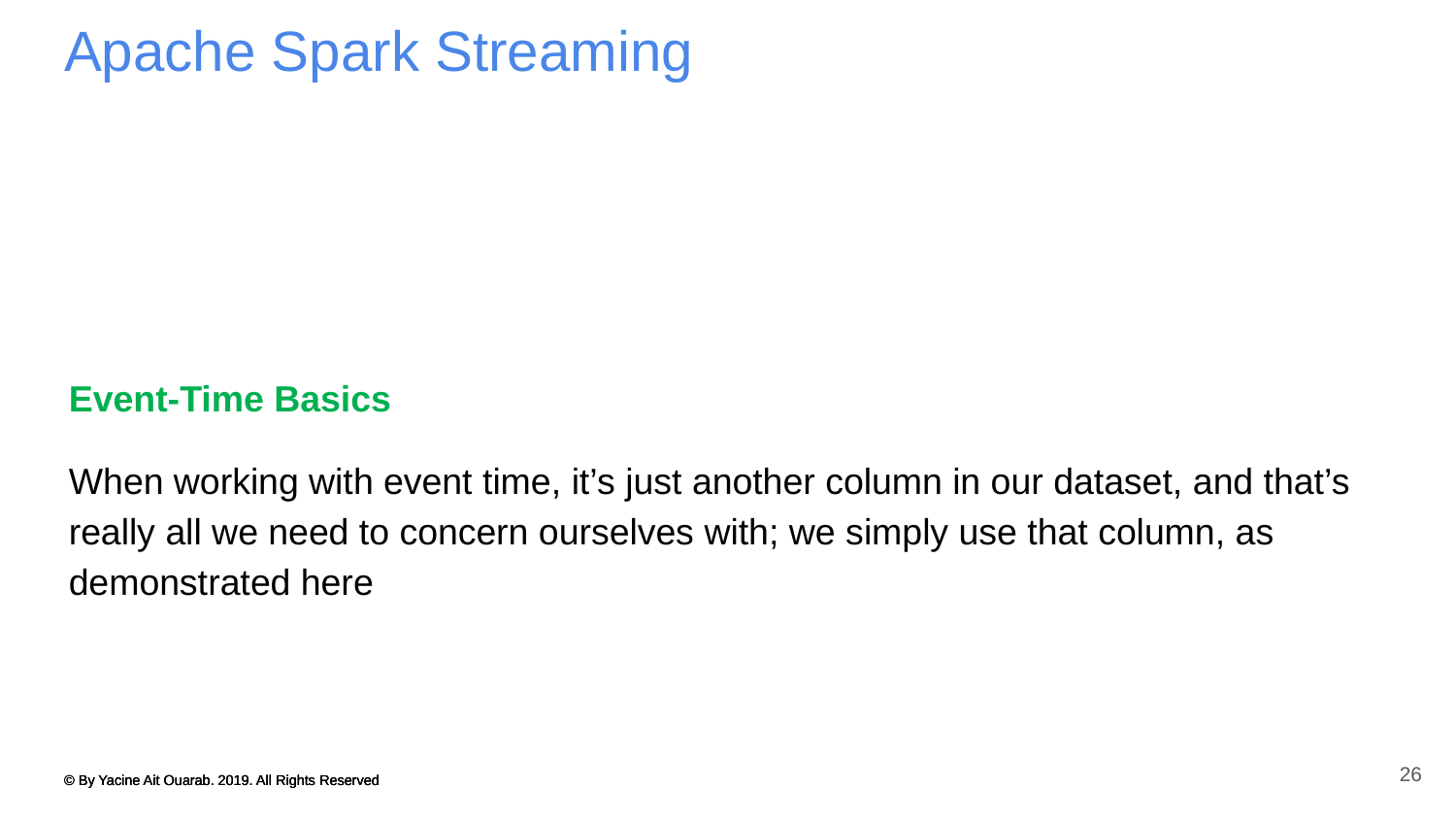

# Apache Spark Streaming

Event-Time Basics
When working with event time, it’s just another column in our dataset, and that’s really all we need to concern ourselves with; we simply use that column, as demonstrated here
26